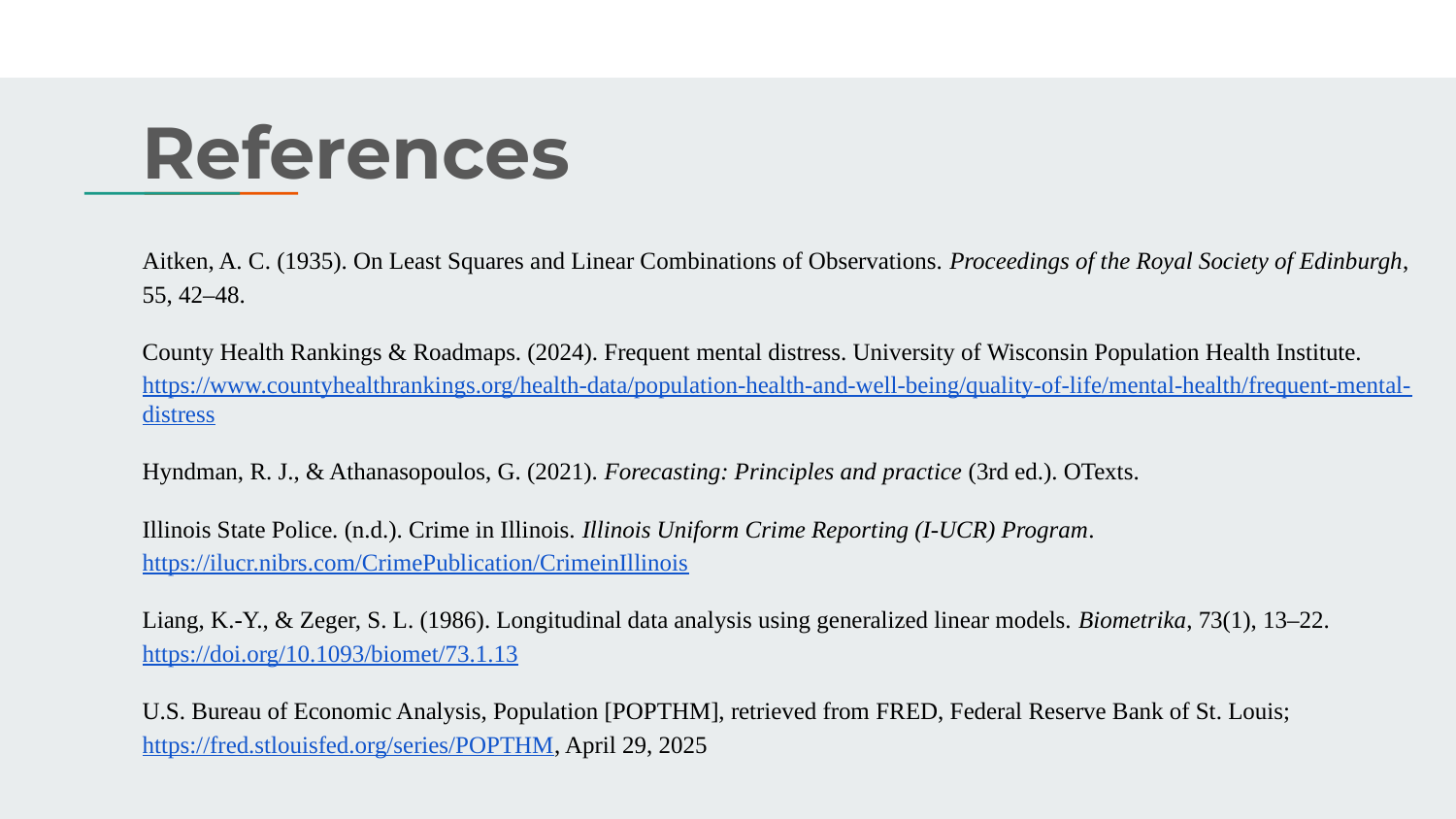

References

Aitken, A. C. (1935). On Least Squares and Linear Combinations of Observations. Proceedings of the Royal Society of Edinburgh, 55, 42–48.
County Health Rankings & Roadmaps. (2024). Frequent mental distress. University of Wisconsin Population Health Institute. https://www.countyhealthrankings.org/health-data/population-health-and-well-being/quality-of-life/mental-health/frequent-mental-distress
Hyndman, R. J., & Athanasopoulos, G. (2021). Forecasting: Principles and practice (3rd ed.). OTexts.
Illinois State Police. (n.d.). Crime in Illinois. Illinois Uniform Crime Reporting (I-UCR) Program. https://ilucr.nibrs.com/CrimePublication/CrimeinIllinois
Liang, K.-Y., & Zeger, S. L. (1986). Longitudinal data analysis using generalized linear models. Biometrika, 73(1), 13–22. https://doi.org/10.1093/biomet/73.1.13
U.S. Bureau of Economic Analysis, Population [POPTHM], retrieved from FRED, Federal Reserve Bank of St. Louis; https://fred.stlouisfed.org/series/POPTHM, April 29, 2025